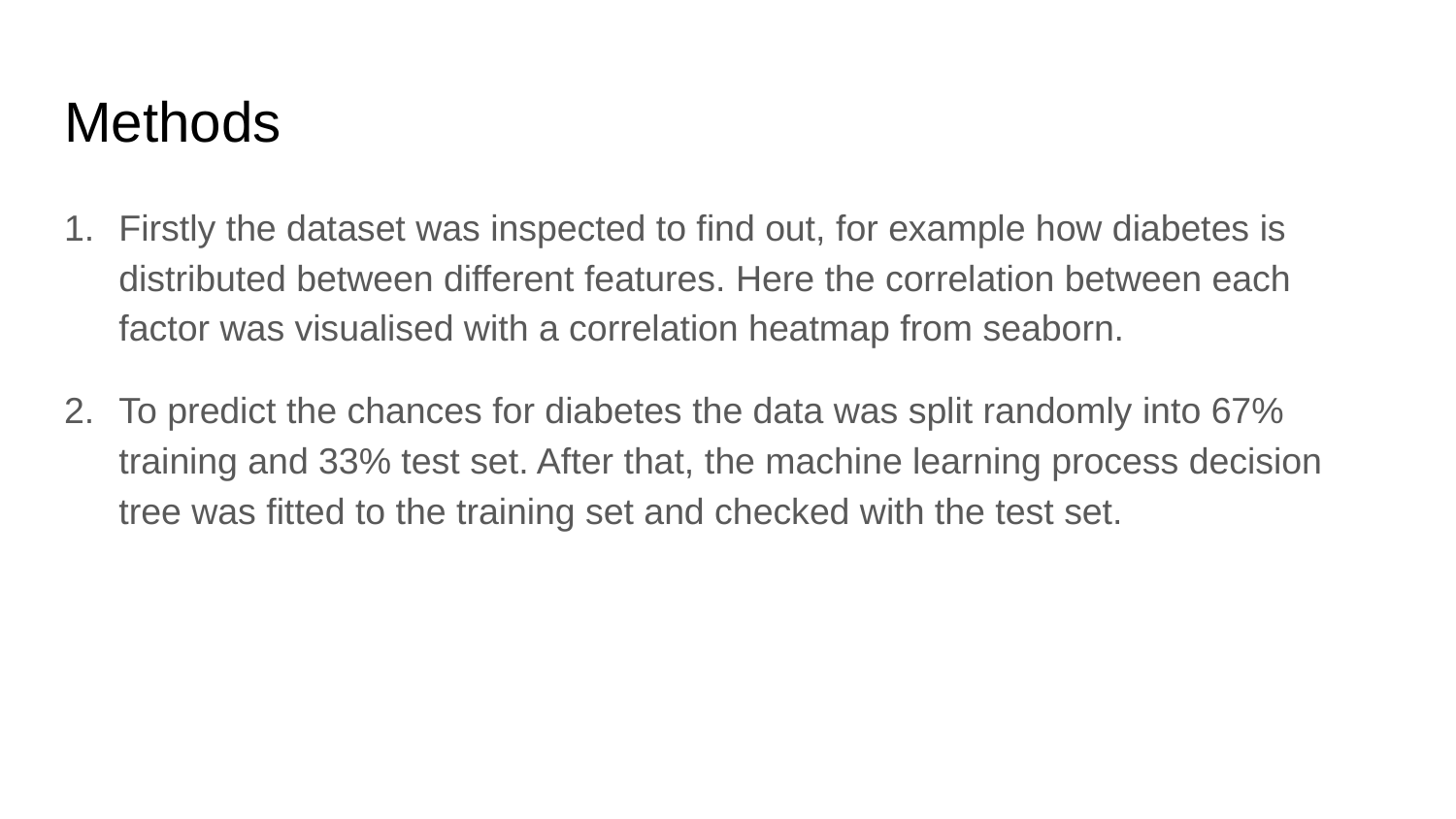

# Methods
Firstly the dataset was inspected to find out, for example how diabetes is distributed between different features. Here the correlation between each factor was visualised with a correlation heatmap from seaborn.
To predict the chances for diabetes the data was split randomly into 67% training and 33% test set. After that, the machine learning process decision tree was fitted to the training set and checked with the test set.